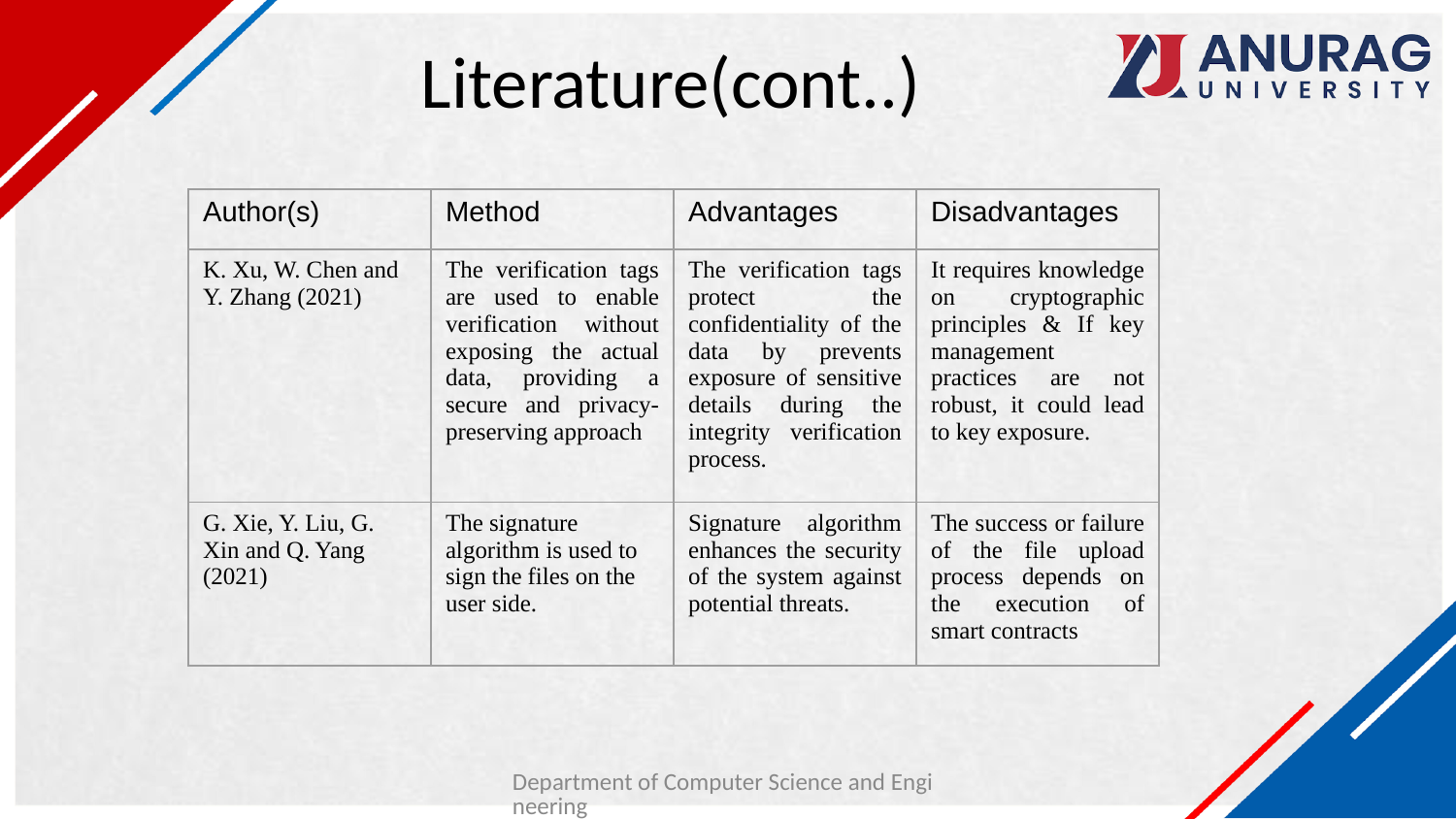

# Literature(cont..)
| Author(s) | Method | Advantages | Disadvantages |
| --- | --- | --- | --- |
| K. Xu, W. Chen and Y. Zhang (2021) | The verification tags are used to enable verification without exposing the actual data, providing a secure and privacy-preserving approach | The verification tags protect the confidentiality of the data by prevents exposure of sensitive details during the integrity verification process. | It requires knowledge on cryptographic principles & If key management practices are not robust, it could lead to key exposure. |
| G. Xie, Y. Liu, G. Xin and Q. Yang (2021) | The signature algorithm is used to sign the files on the user side. | Signature algorithm enhances the security of the system against potential threats. | The success or failure of the file upload process depends on the execution of smart contracts |

Department of Computer Science and Engineering
5